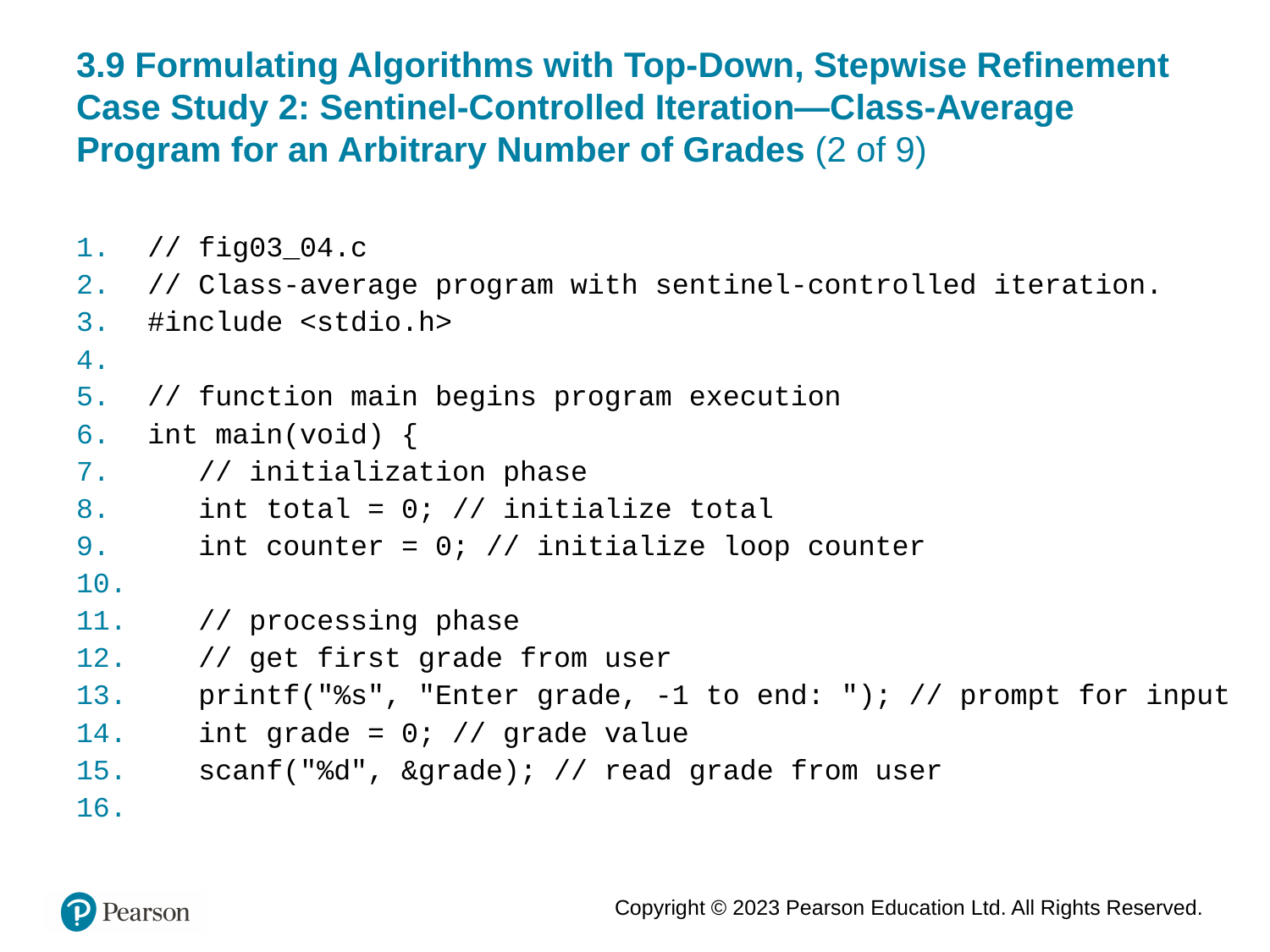

# 3.9 Formulating Algorithms with Top-Down, Stepwise Refinement Case Study 2: Sentinel-Controlled Iteration—Class-Average Program for an Arbitrary Number of Grades (2 of 9)
// fig03_04.c
// Class-average program with sentinel-controlled iteration.
#include <stdio.h>

// function main begins program execution
int main(void) {
   // initialization phase
   int total = 0; // initialize total
   int counter = 0; // initialize loop counter

   // processing phase
   // get first grade from user
   printf("%s", "Enter grade, -1 to end: "); // prompt for input
   int grade = 0; // grade value
   scanf("%d", &grade); // read grade from user